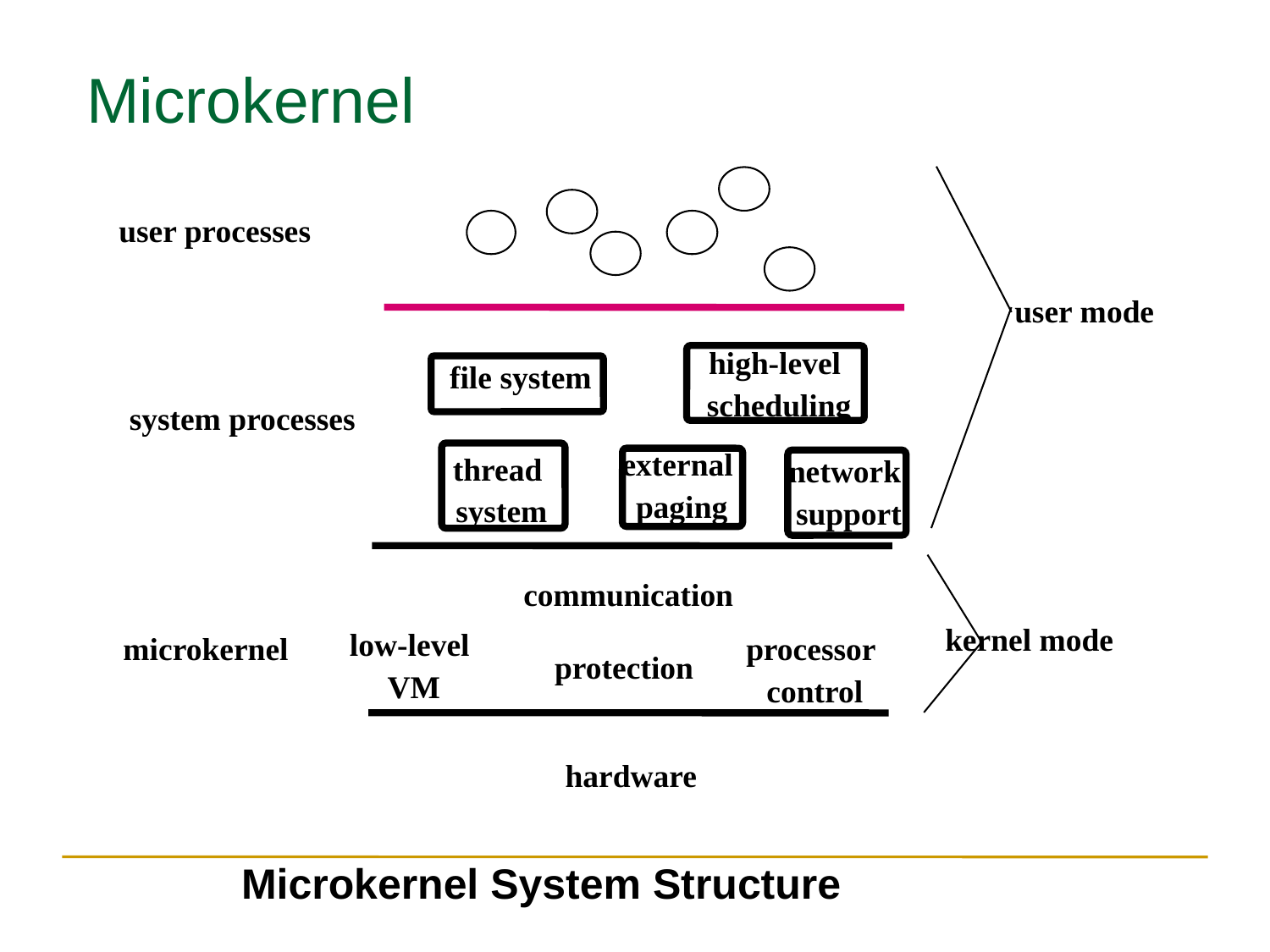

Microkernel

user processes

user mode
high-level
scheduling

file system

system processes
external
paging
thread
system

network
support

communication
kernel mode
low-level
VM
microkernel
processor
control
protection
hardware
Microkernel System Structure
88